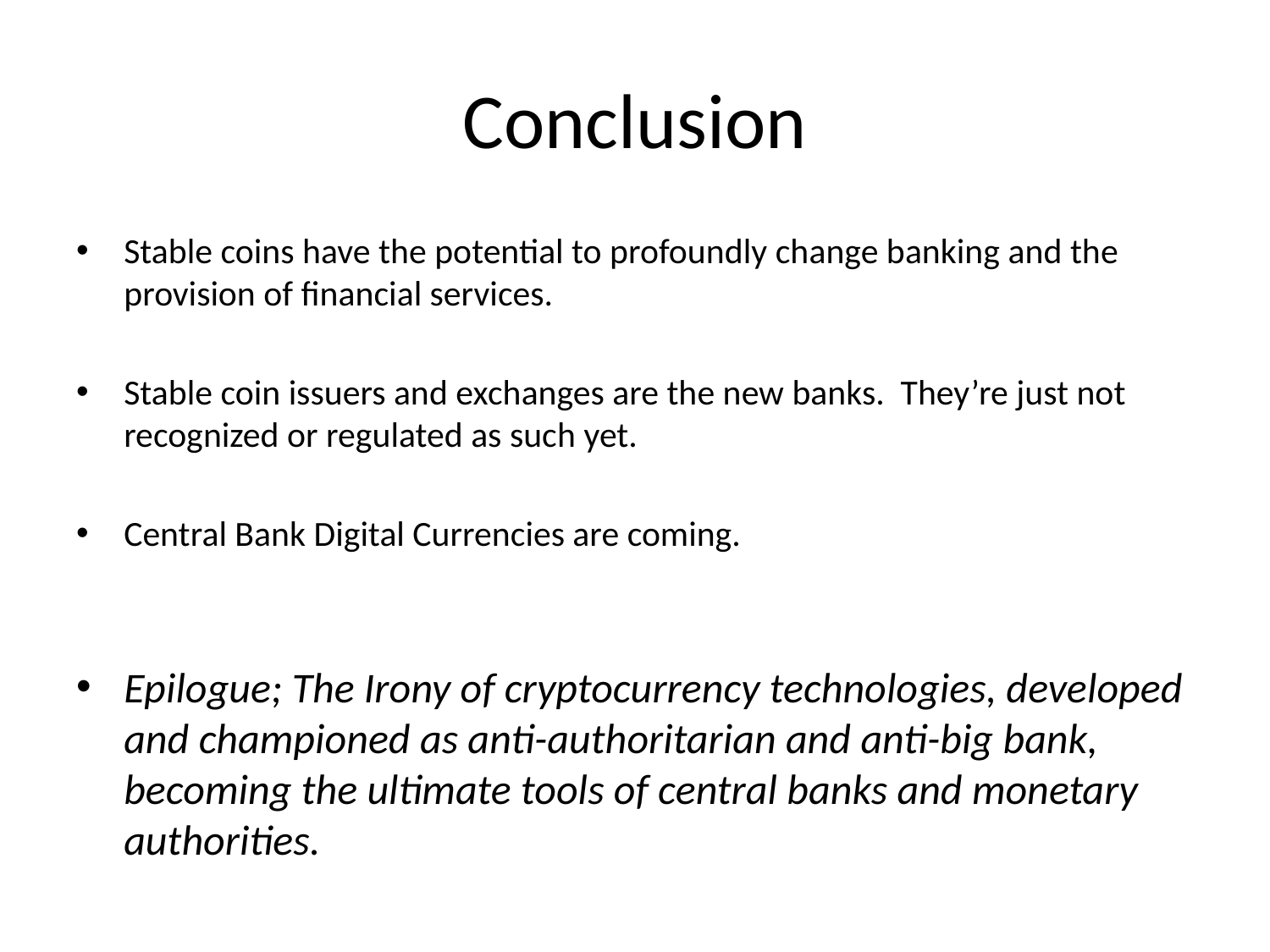

# Conclusion
Stable coins have the potential to profoundly change banking and the provision of financial services.

Stable coin issuers and exchanges are the new banks.  They’re just not recognized or regulated as such yet.

Central Bank Digital Currencies are coming.

Epilogue; The Irony of cryptocurrency technologies, developed and championed as anti-authoritarian and anti-big bank, becoming the ultimate tools of central banks and monetary authorities.